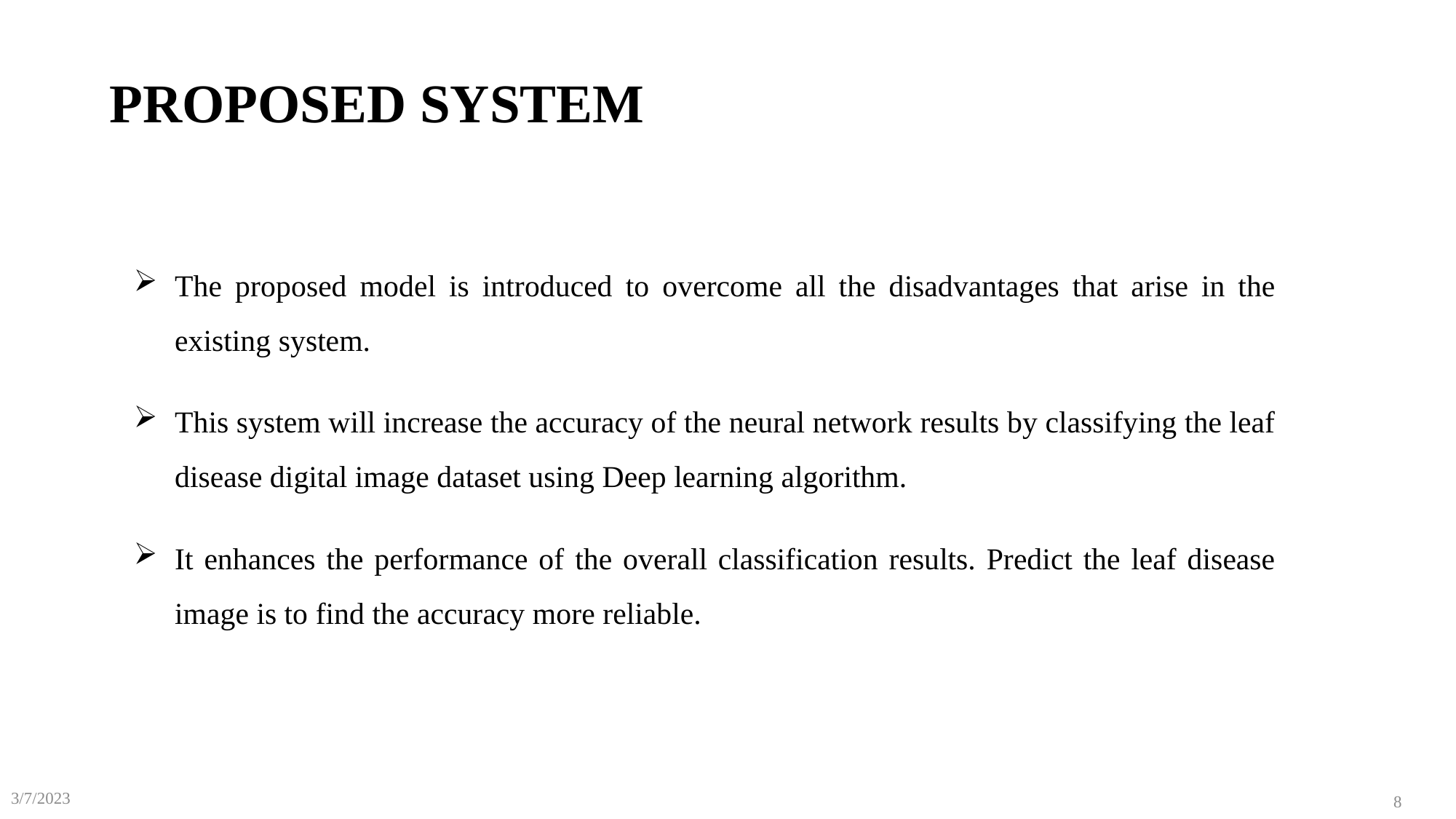

# PROPOSED SYSTEM
The proposed model is introduced to overcome all the disadvantages that arise in the existing system.
This system will increase the accuracy of the neural network results by classifying the leaf disease digital image dataset using Deep learning algorithm.
It enhances the performance of the overall classification results. Predict the leaf disease image is to find the accuracy more reliable.
3/7/2023
8